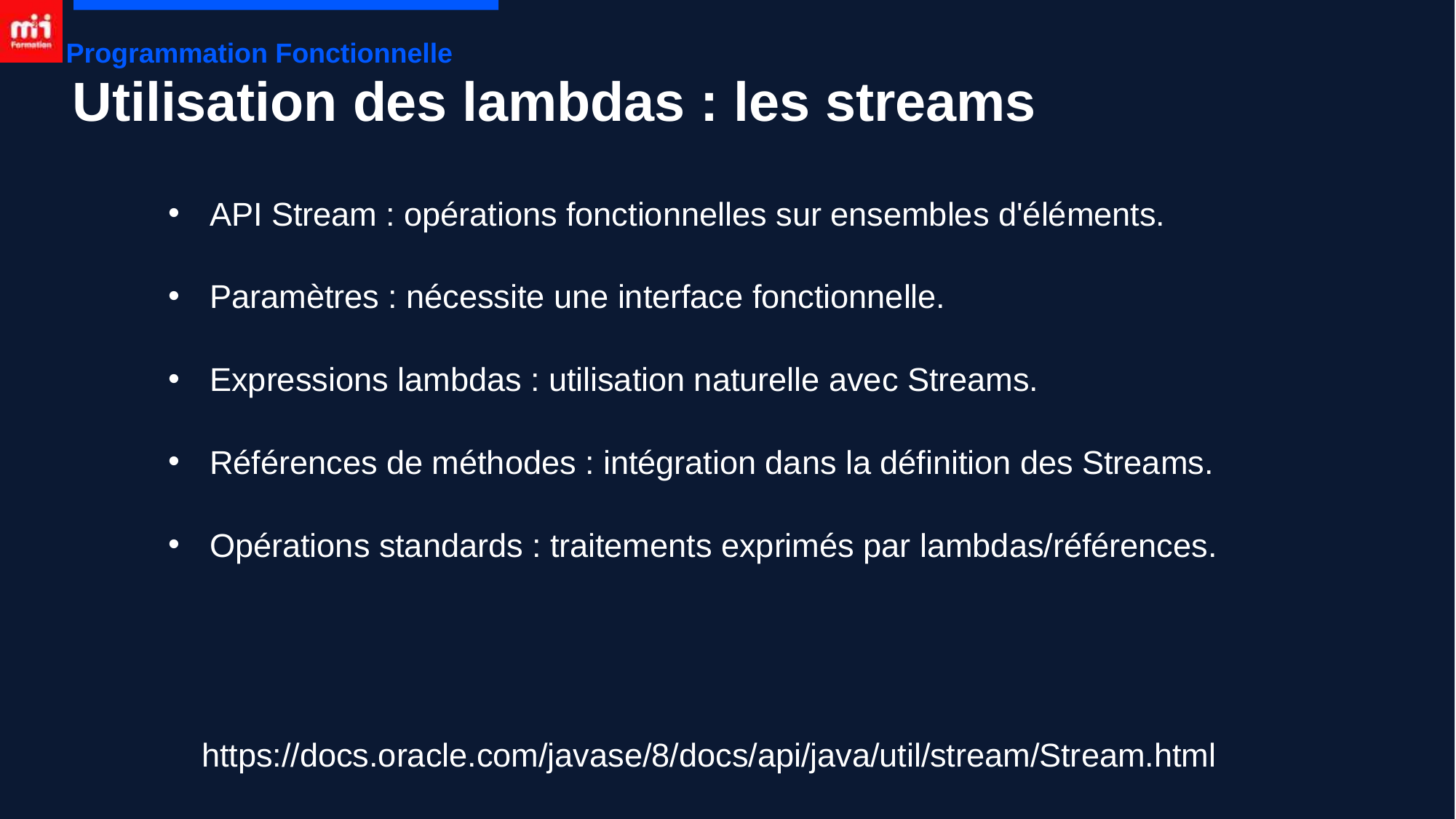

Programmation Fonctionnelle
# Utilisation des lambdas : les streams
API Stream : opérations fonctionnelles sur ensembles d'éléments.

Paramètres : nécessite une interface fonctionnelle.

Expressions lambdas : utilisation naturelle avec Streams.

Références de méthodes : intégration dans la définition des Streams.

Opérations standards : traitements exprimés par lambdas/références.
https://docs.oracle.com/javase/8/docs/api/java/util/stream/Stream.html